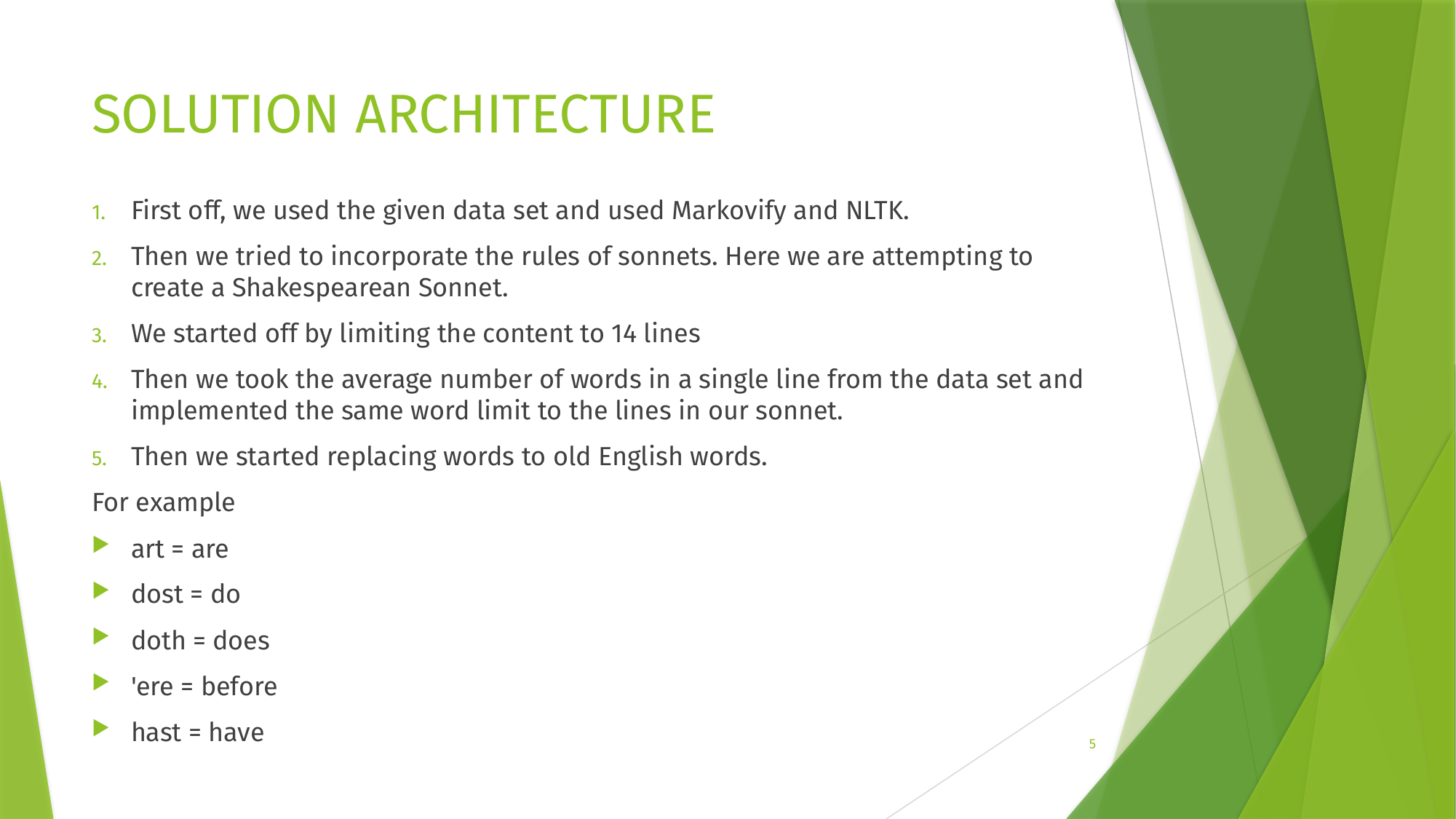

# SOLUTION ARCHITECTURE
First off, we used the given data set and used Markovify and NLTK.
Then we tried to incorporate the rules of sonnets. Here we are attempting to create a Shakespearean Sonnet.
We started off by limiting the content to 14 lines
Then we took the average number of words in a single line from the data set and implemented the same word limit to the lines in our sonnet.
Then we started replacing words to old English words.
For example
art = are
dost = do
doth = does
'ere = before
hast = have

5